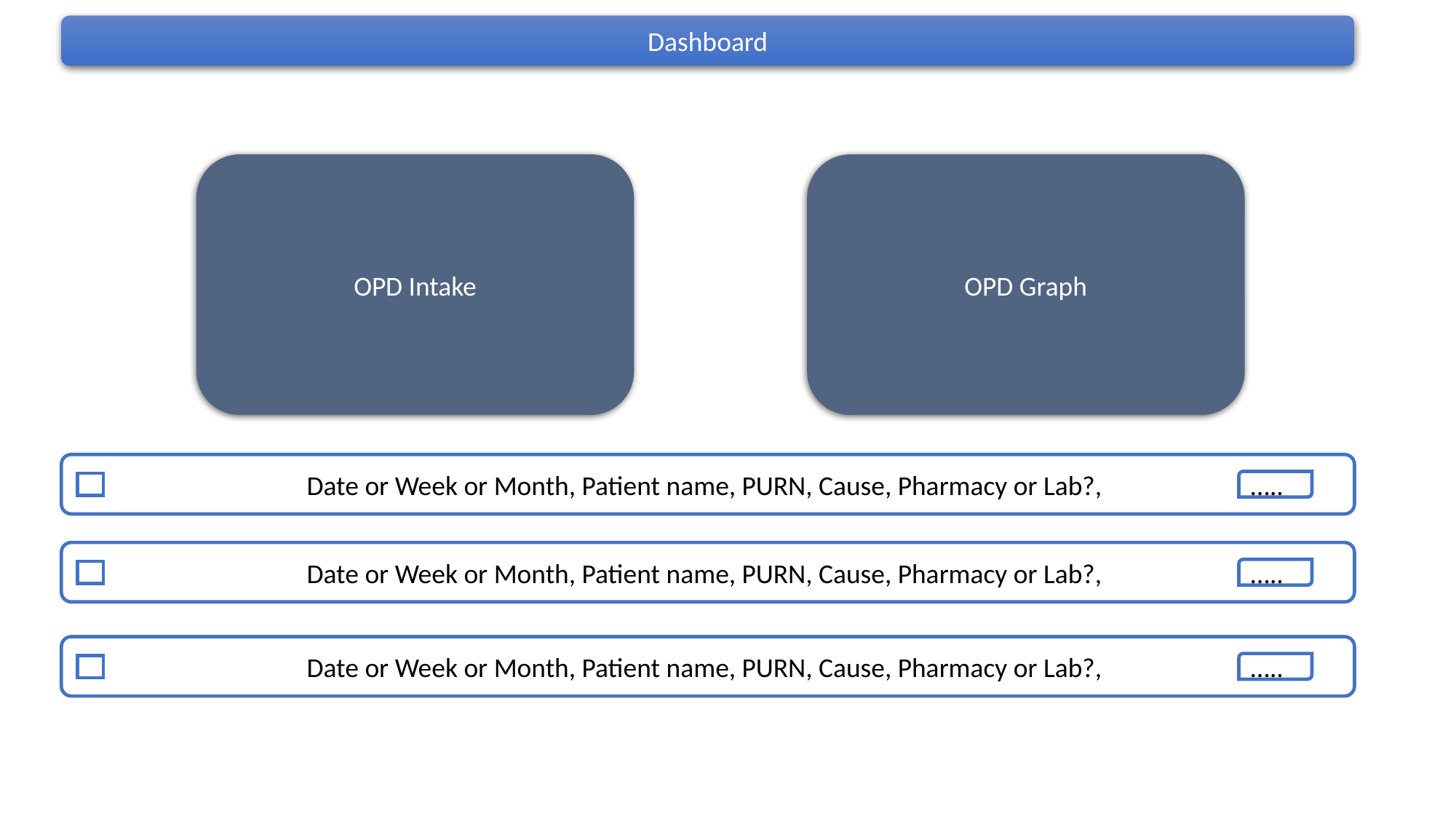

Dashboard
OPD Intake
OPD Graph
Date or Week or Month, Patient name, PURN, Cause, Pharmacy or Lab?,
…..

Date or Week or Month, Patient name, PURN, Cause, Pharmacy or Lab?,
…..

Date or Week or Month, Patient name, PURN, Cause, Pharmacy or Lab?,
…..